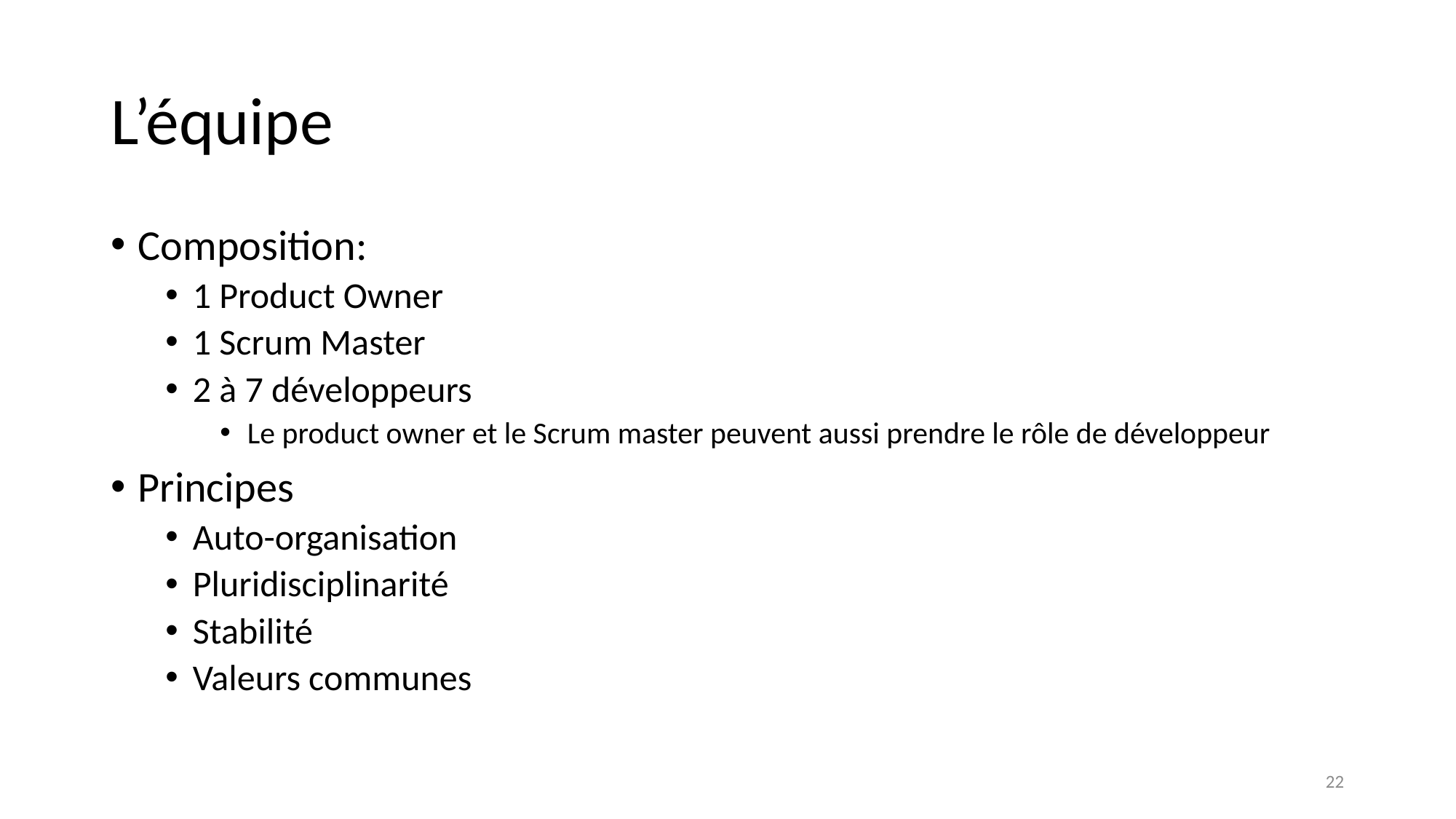

# L’équipe
Composition:
1 Product Owner
1 Scrum Master
2 à 7 développeurs
Le product owner et le Scrum master peuvent aussi prendre le rôle de développeur
Principes
Auto-organisation
Pluridisciplinarité
Stabilité
Valeurs communes

22